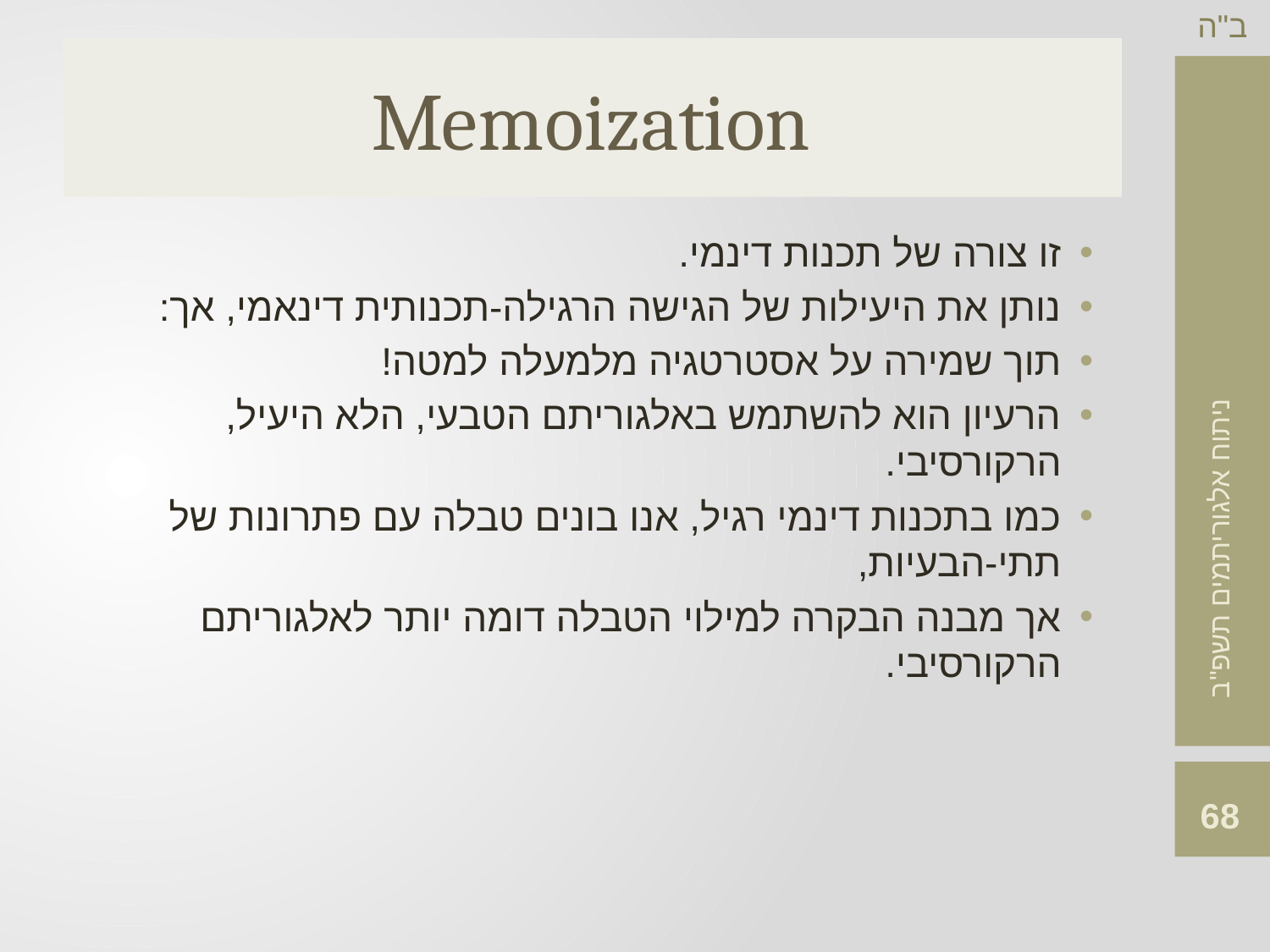

# Memoization
זו צורה של תכנות דינמי.
נותן את היעילות של הגישה הרגילה-תכנותית דינאמי, אך:
תוך שמירה על אסטרטגיה מלמעלה למטה!
הרעיון הוא להשתמש באלגוריתם הטבעי, הלא היעיל, הרקורסיבי.
כמו בתכנות דינמי רגיל, אנו בונים טבלה עם פתרונות של תתי-הבעיות,
אך מבנה הבקרה למילוי הטבלה דומה יותר לאלגוריתם הרקורסיבי.
68